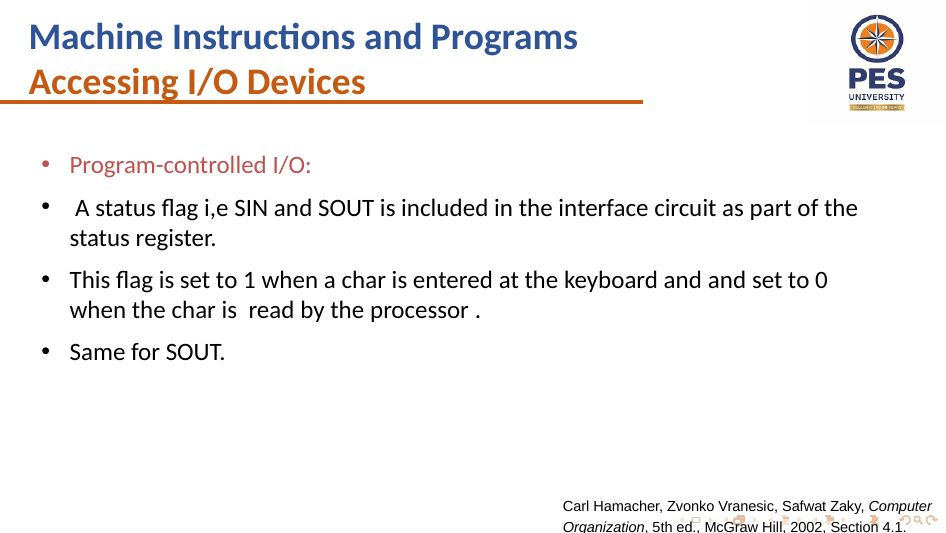

Machine Instructions and Programs
Accessing I/O Devices

Program-controlled I/O:
 A status flag i,e SIN and SOUT is included in the interface circuit as part of the status register.
This flag is set to 1 when a char is entered at the keyboard and and set to 0 when the char is  read by the processor .
Same for SOUT.

Carl Hamacher, Zvonko Vranesic, Safwat Zaky, Computer Organization, 5th ed., McGraw Hill, 2002, Section 4.1.